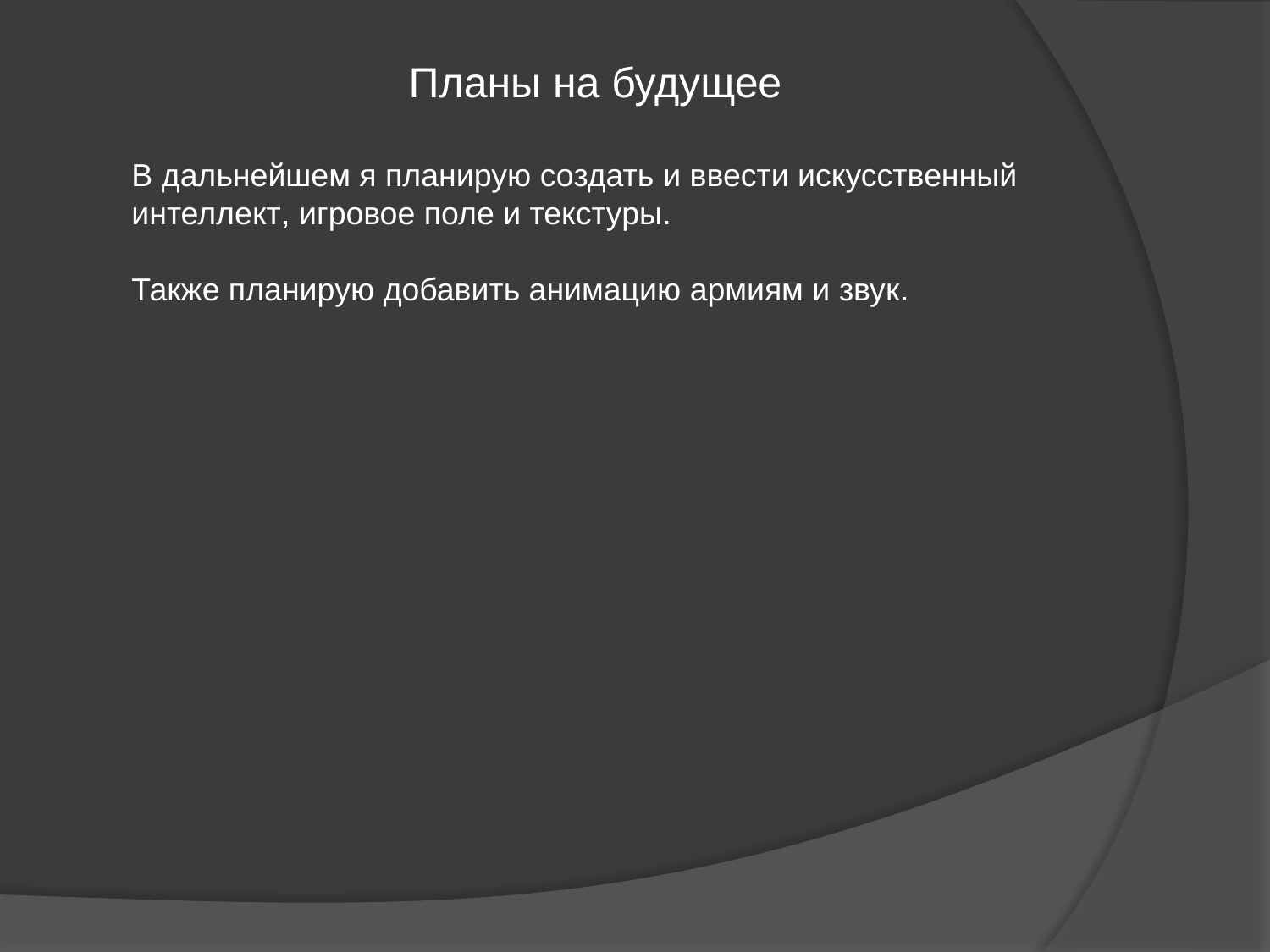

Планы на будущее
В дальнейшем я планирую создать и ввести искусственный интеллект, игровое поле и текстуры.

Также планирую добавить анимацию армиям и звук.